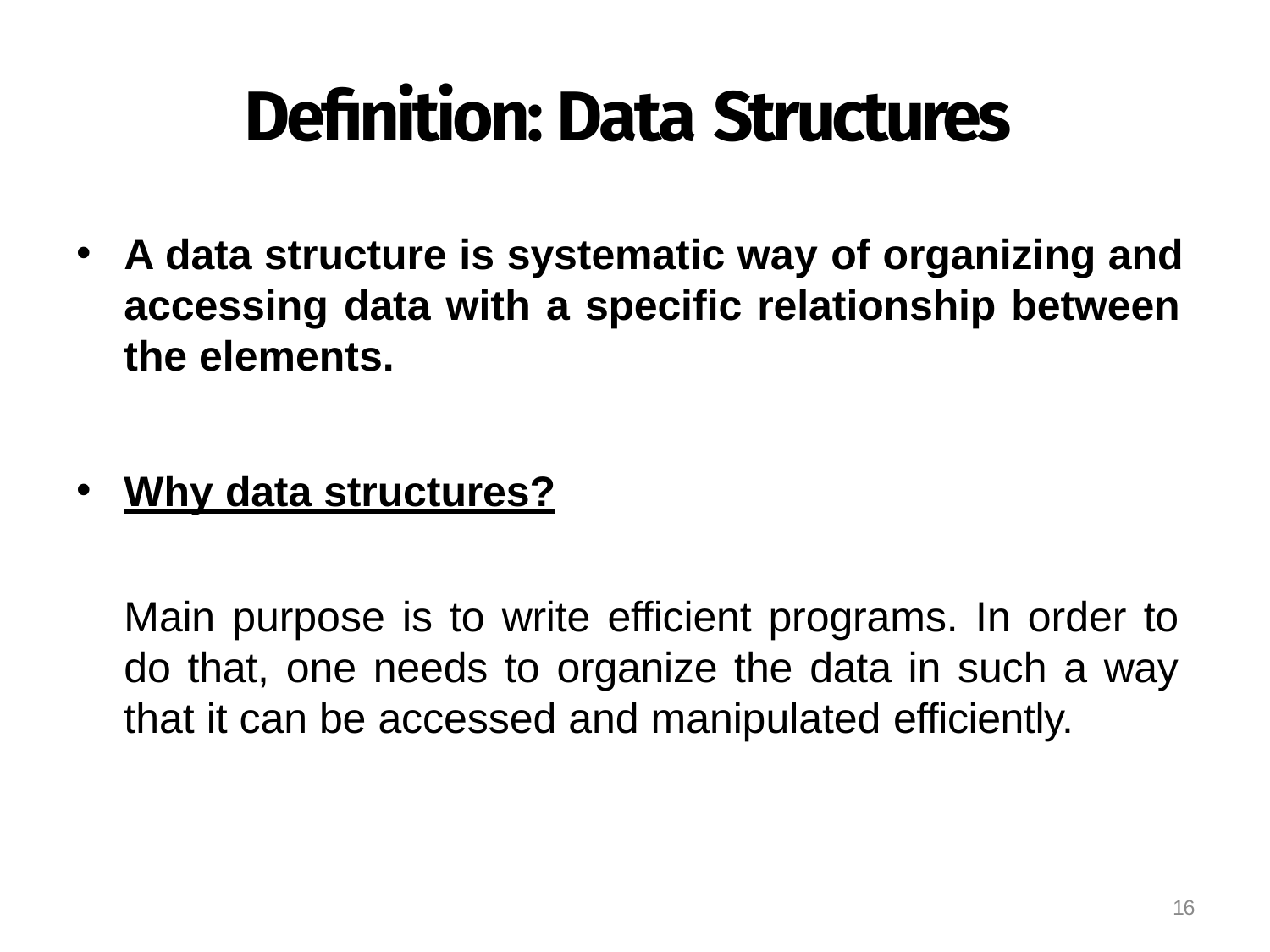

# Definition: Data Structures
A data structure is systematic way of organizing and  accessing data with a specific relationship between  the elements.

Why data structures?

Main purpose is to write efficient programs. In order to  do that, one needs to organize the data in such a way  that it can be accessed and manipulated efficiently.
16